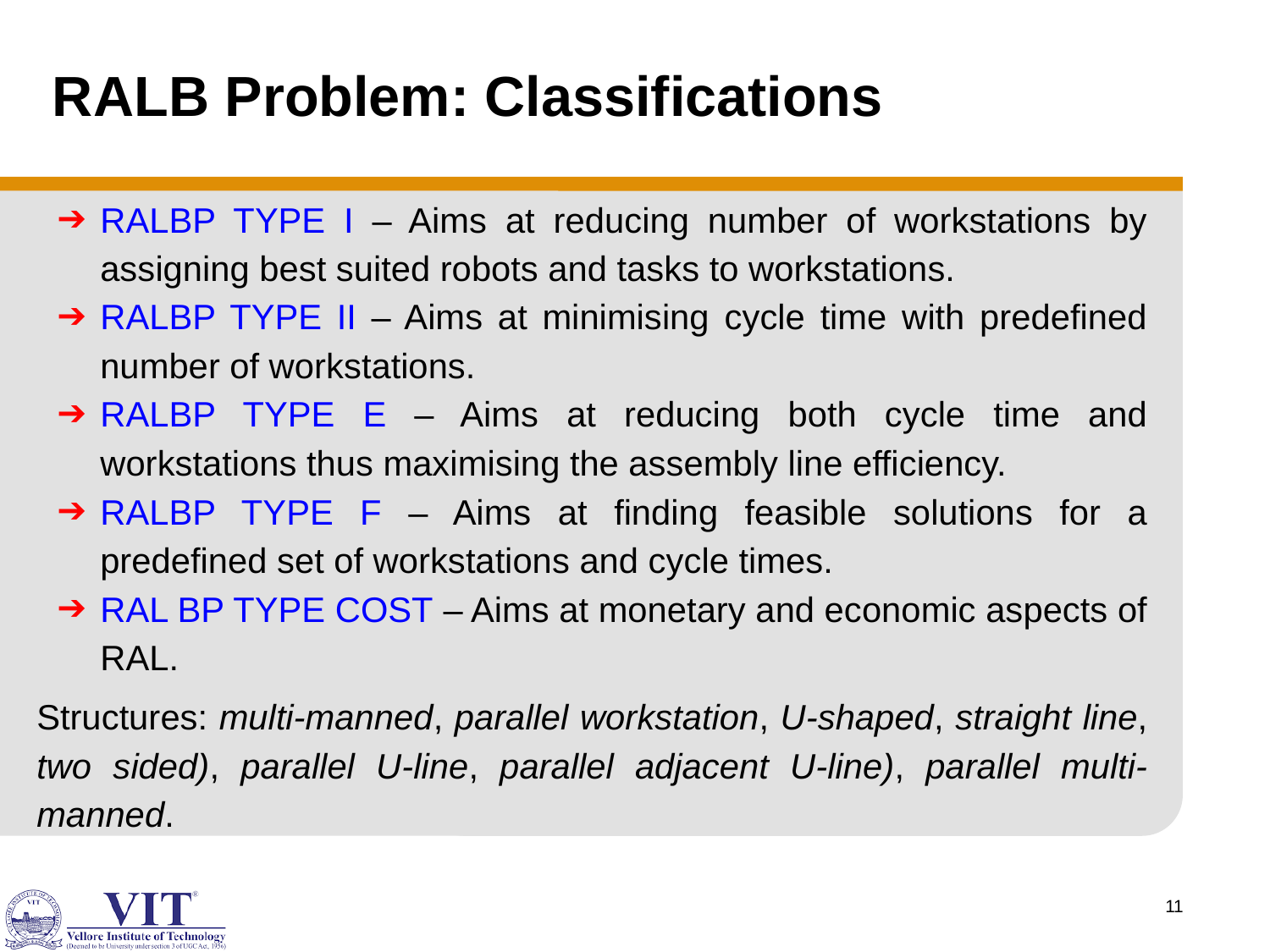

# RALB Problem: Classifications
RALBP TYPE I – Aims at reducing number of workstations by assigning best suited robots and tasks to workstations.
RALBP TYPE II – Aims at minimising cycle time with predefined number of workstations.
RALBP TYPE E – Aims at reducing both cycle time and workstations thus maximising the assembly line efficiency.
RALBP TYPE F – Aims at finding feasible solutions for a predefined set of workstations and cycle times.
RAL BP TYPE COST – Aims at monetary and economic aspects of RAL.
Structures: multi-manned, parallel workstation, U-shaped, straight line, two sided), parallel U-line, parallel adjacent U-line), parallel multi-manned.